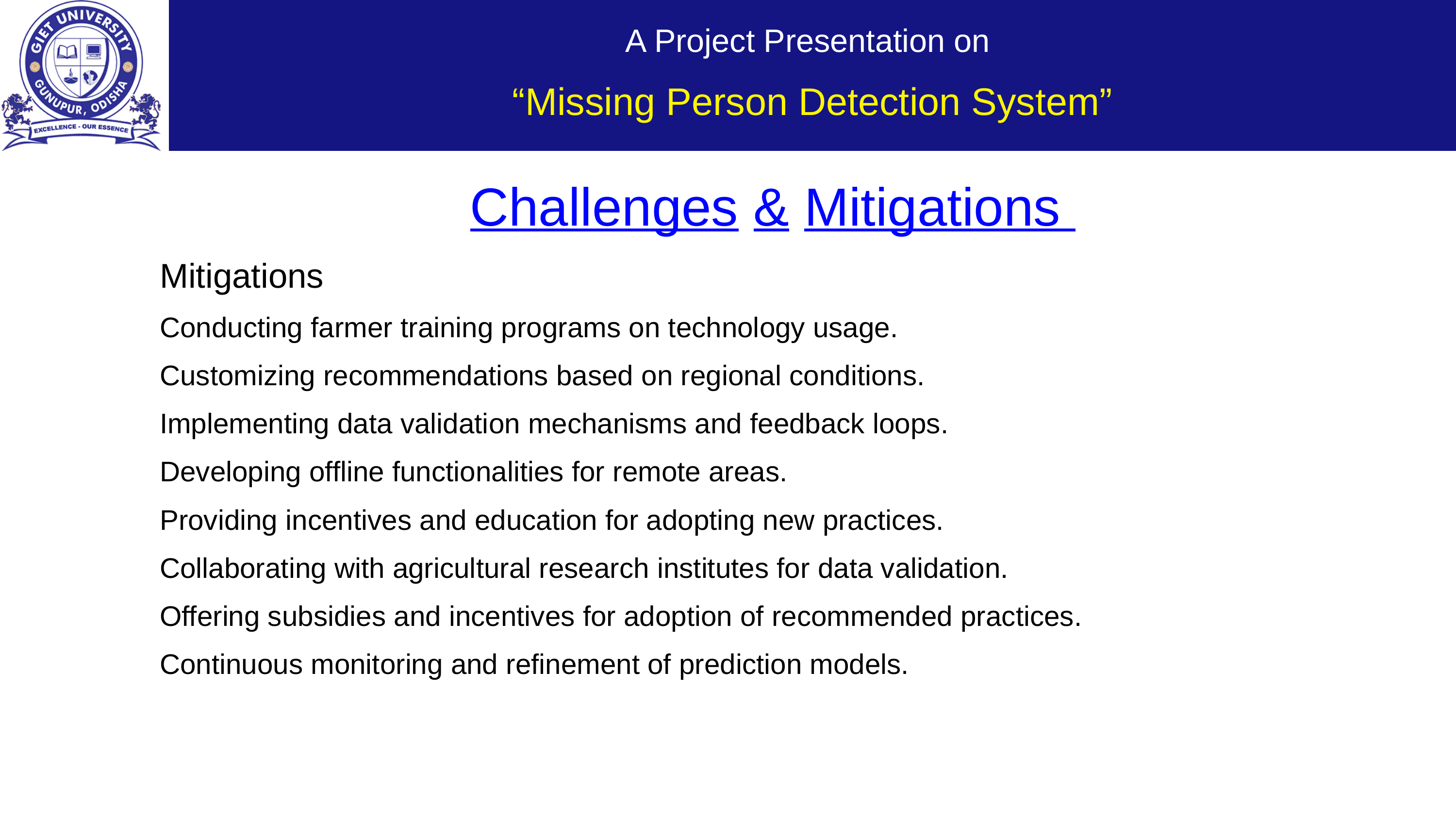

A Project Presentation on
“Missing Person Detection System”
Challenges & Mitigations
Mitigations
Conducting farmer training programs on technology usage.
Customizing recommendations based on regional conditions.
Implementing data validation mechanisms and feedback loops.
Developing offline functionalities for remote areas.
Providing incentives and education for adopting new practices.
Collaborating with agricultural research institutes for data validation.
Offering subsidies and incentives for adoption of recommended practices.
Continuous monitoring and refinement of prediction models.